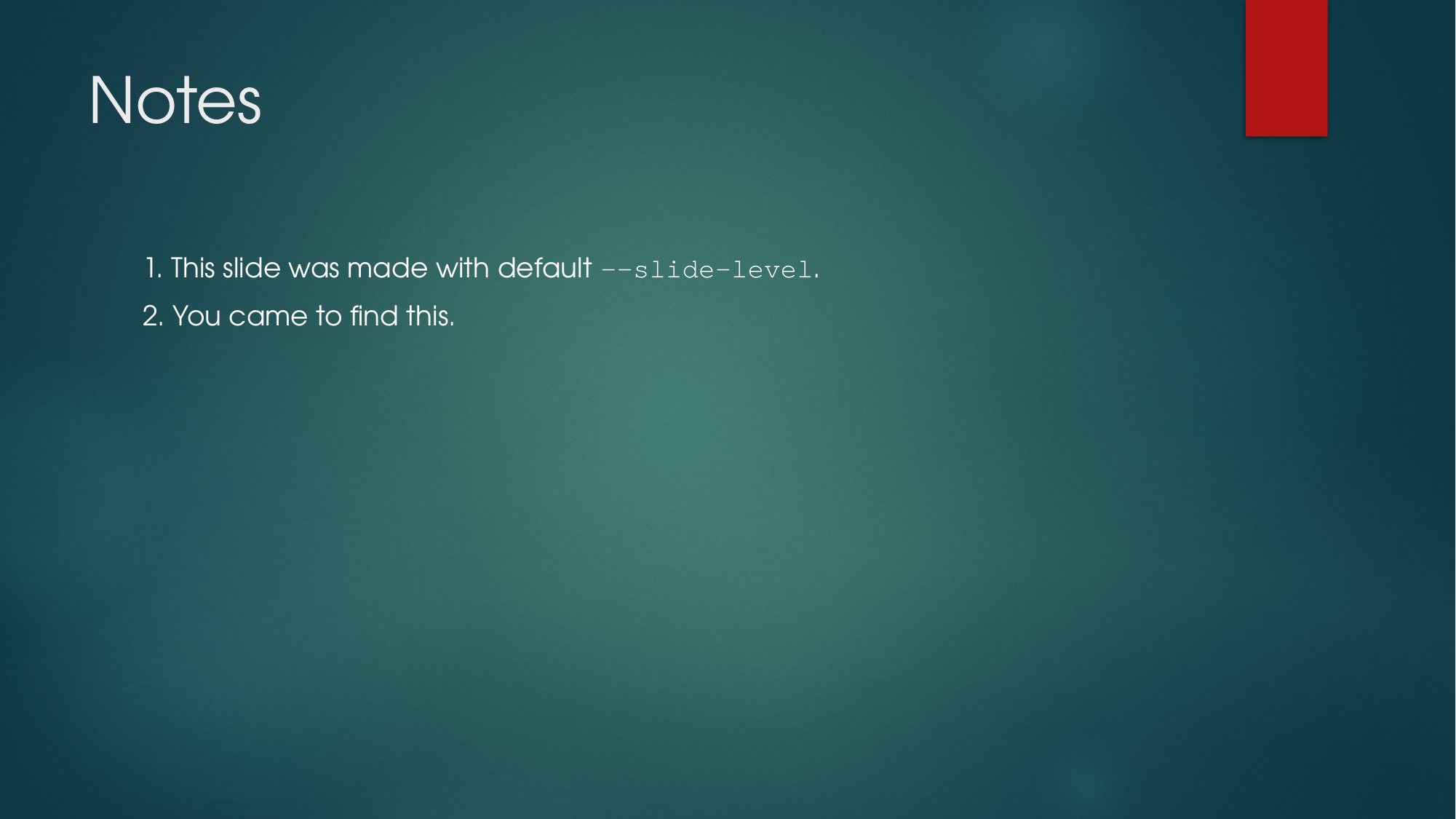

# Notes
1. This slide was made with default --slide-level.
2. You came to find this.